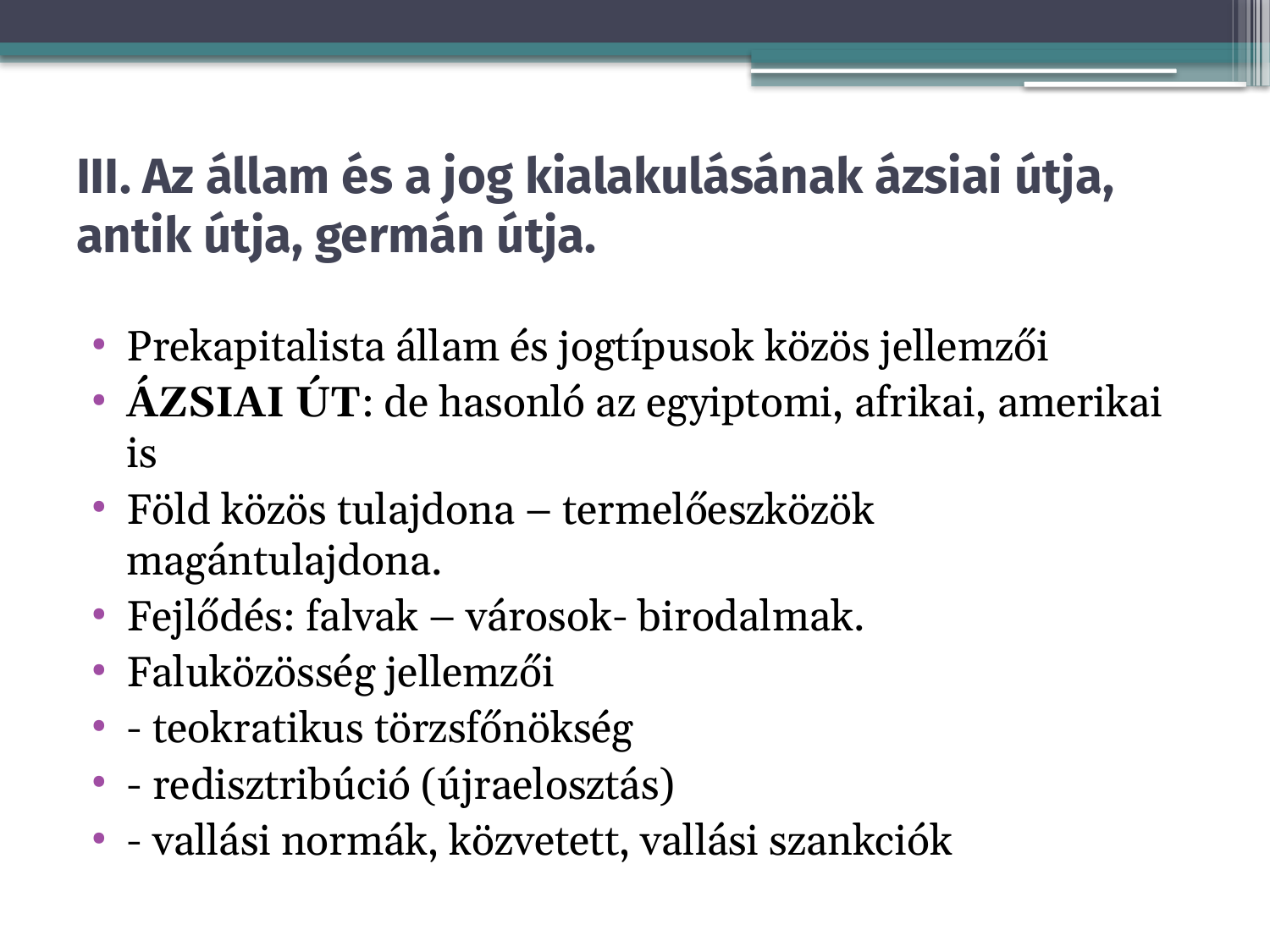

# III. Az állam és a jog kialakulásának ázsiai útja, antik útja, germán útja.
Prekapitalista állam és jogtípusok közös jellemzői
ÁZSIAI ÚT: de hasonló az egyiptomi, afrikai, amerikai is
Föld közös tulajdona – termelőeszközök magántulajdona.
Fejlődés: falvak – városok- birodalmak.
Faluközösség jellemzői
- teokratikus törzsfőnökség
- redisztribúció (újraelosztás)
- vallási normák, közvetett, vallási szankciók